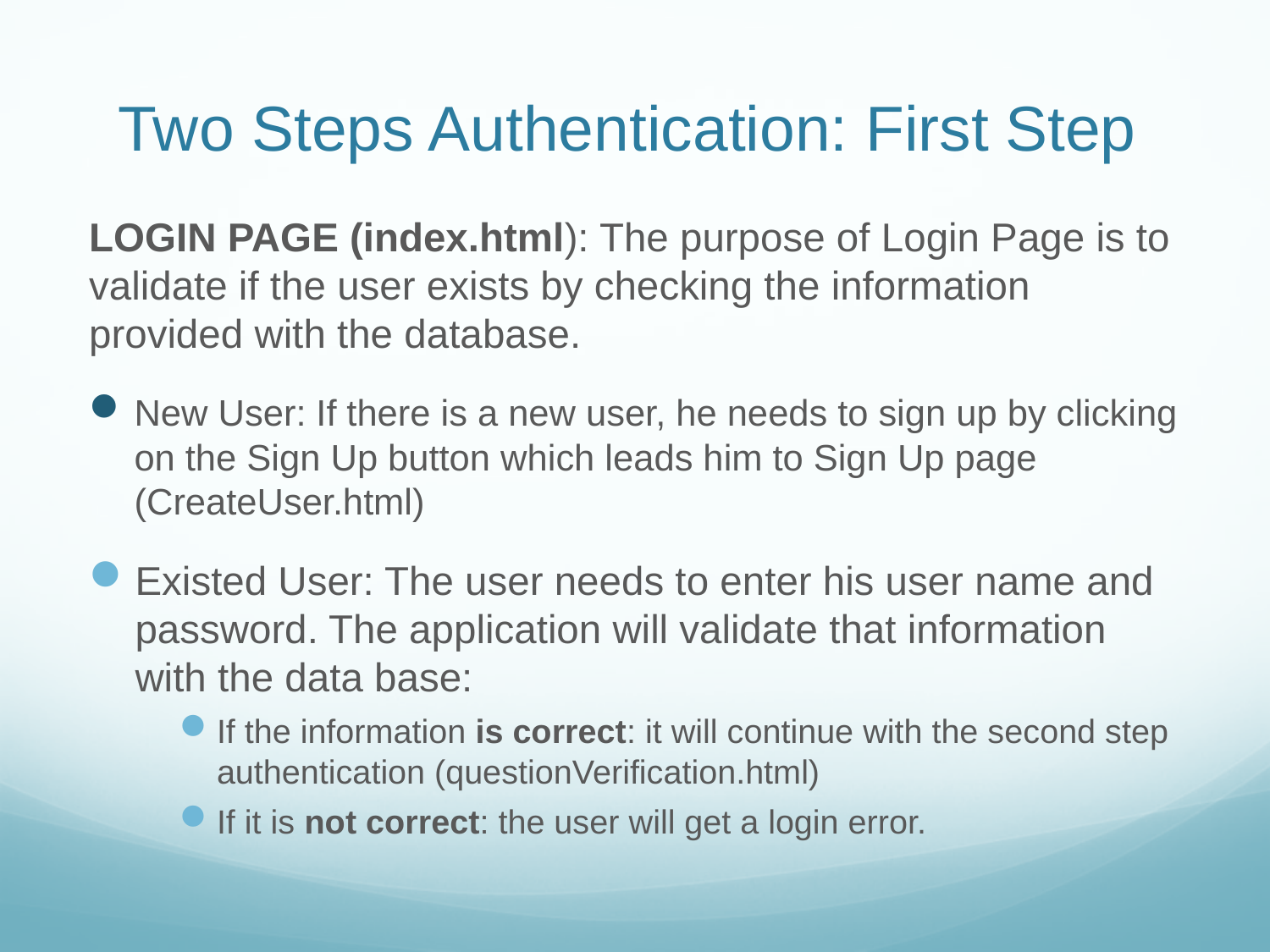

# Two Steps Authentication: First Step
LOGIN PAGE (index.html): The purpose of Login Page is to validate if the user exists by checking the information provided with the database.
New User: If there is a new user, he needs to sign up by clicking on the Sign Up button which leads him to Sign Up page (CreateUser.html)
Existed User: The user needs to enter his user name and password. The application will validate that information with the data base:
If the information is correct: it will continue with the second step authentication (questionVerification.html)
If it is not correct: the user will get a login error.